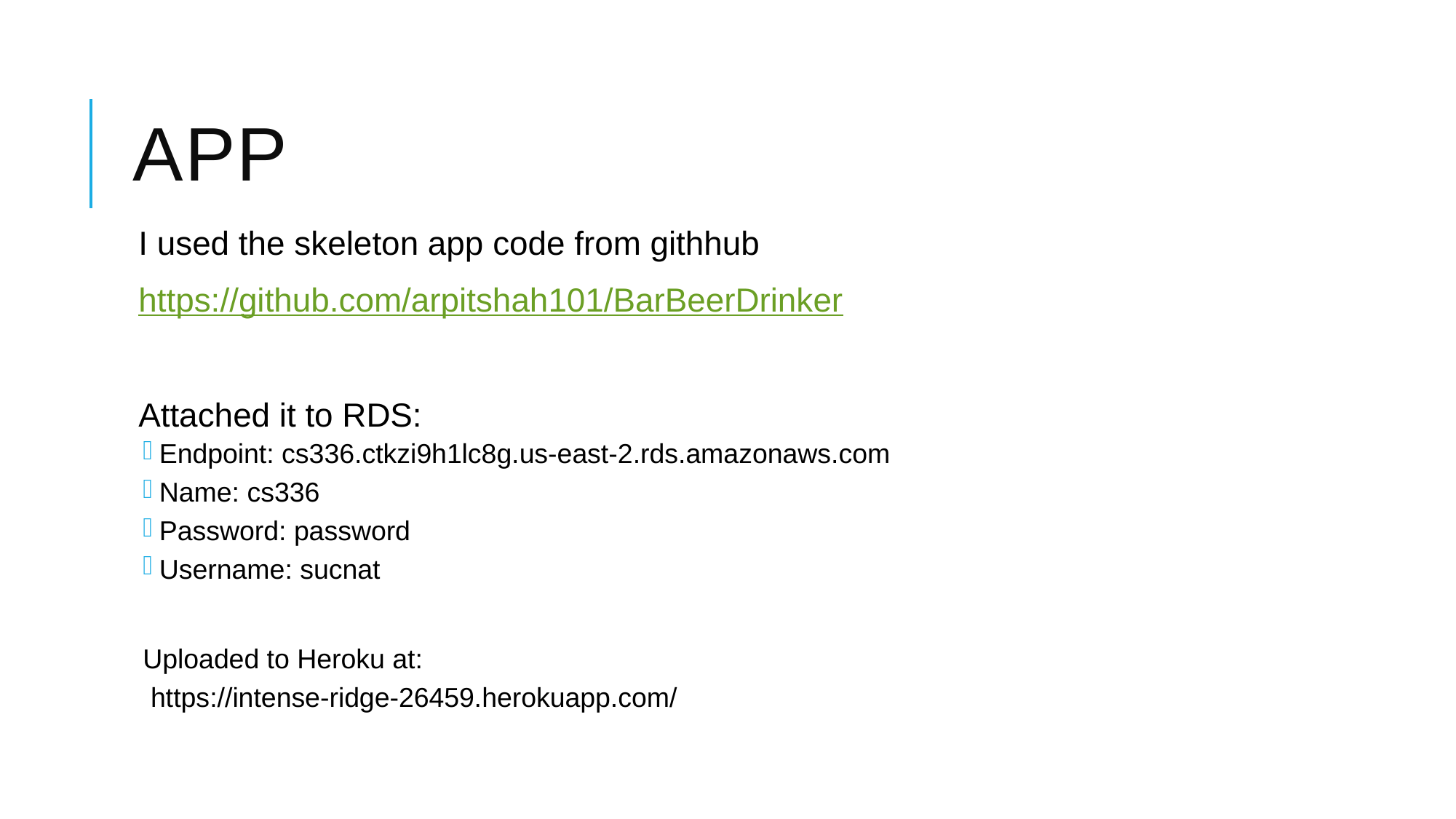

# App
I used the skeleton app code from githhub
https://github.com/arpitshah101/BarBeerDrinker

Attached it to RDS:
Endpoint: cs336.ctkzi9h1lc8g.us-east-2.rds.amazonaws.com
Name: cs336
Password: password
Username: sucnat

Uploaded to Heroku at:
 https://intense-ridge-26459.herokuapp.com/